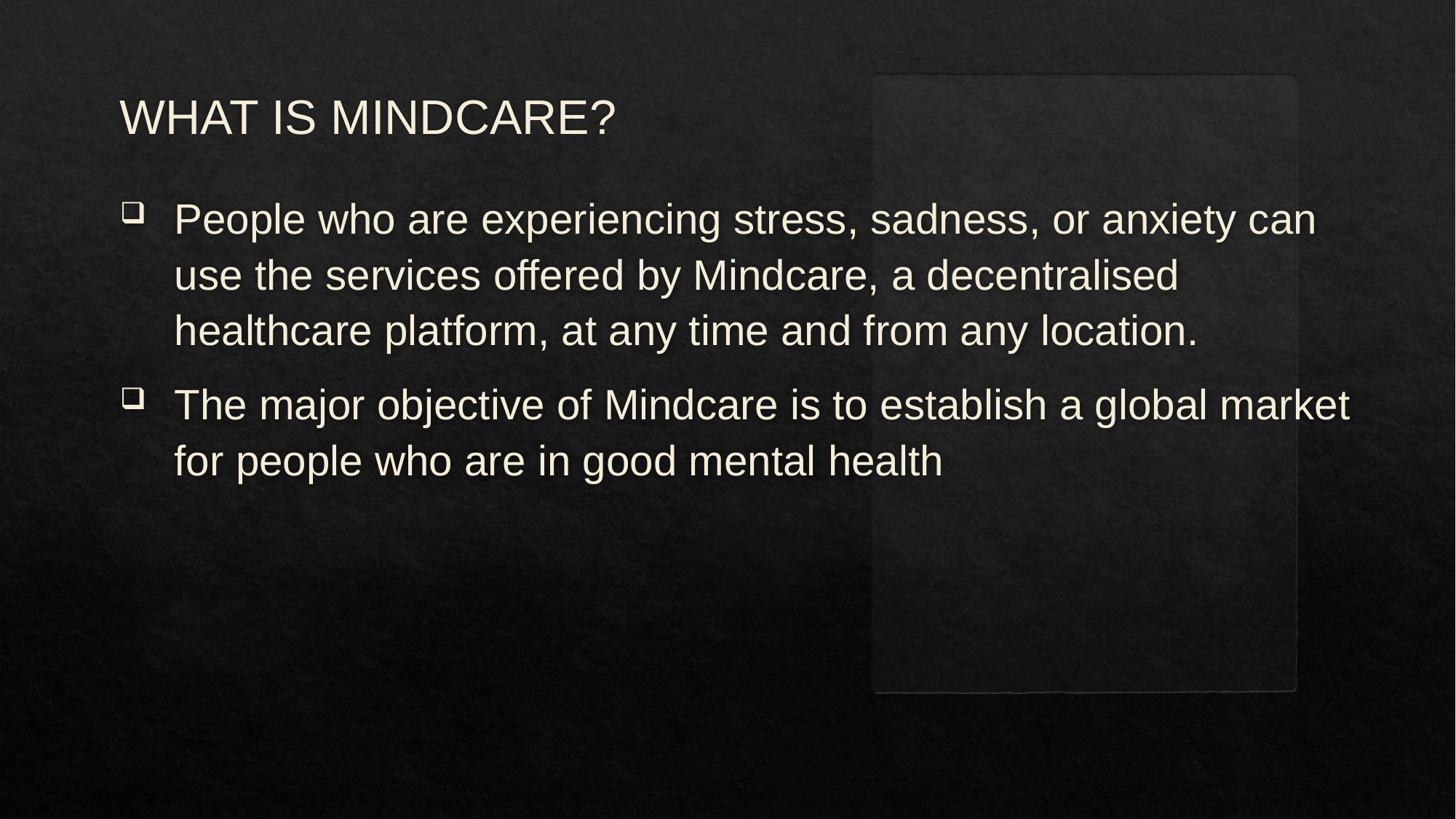

# WHAT IS MINDCARE?
People who are experiencing stress, sadness, or anxiety can use the services offered by Mindcare, a decentralised healthcare platform, at any time and from any location.
The major objective of Mindcare is to establish a global market for people who are in good mental health